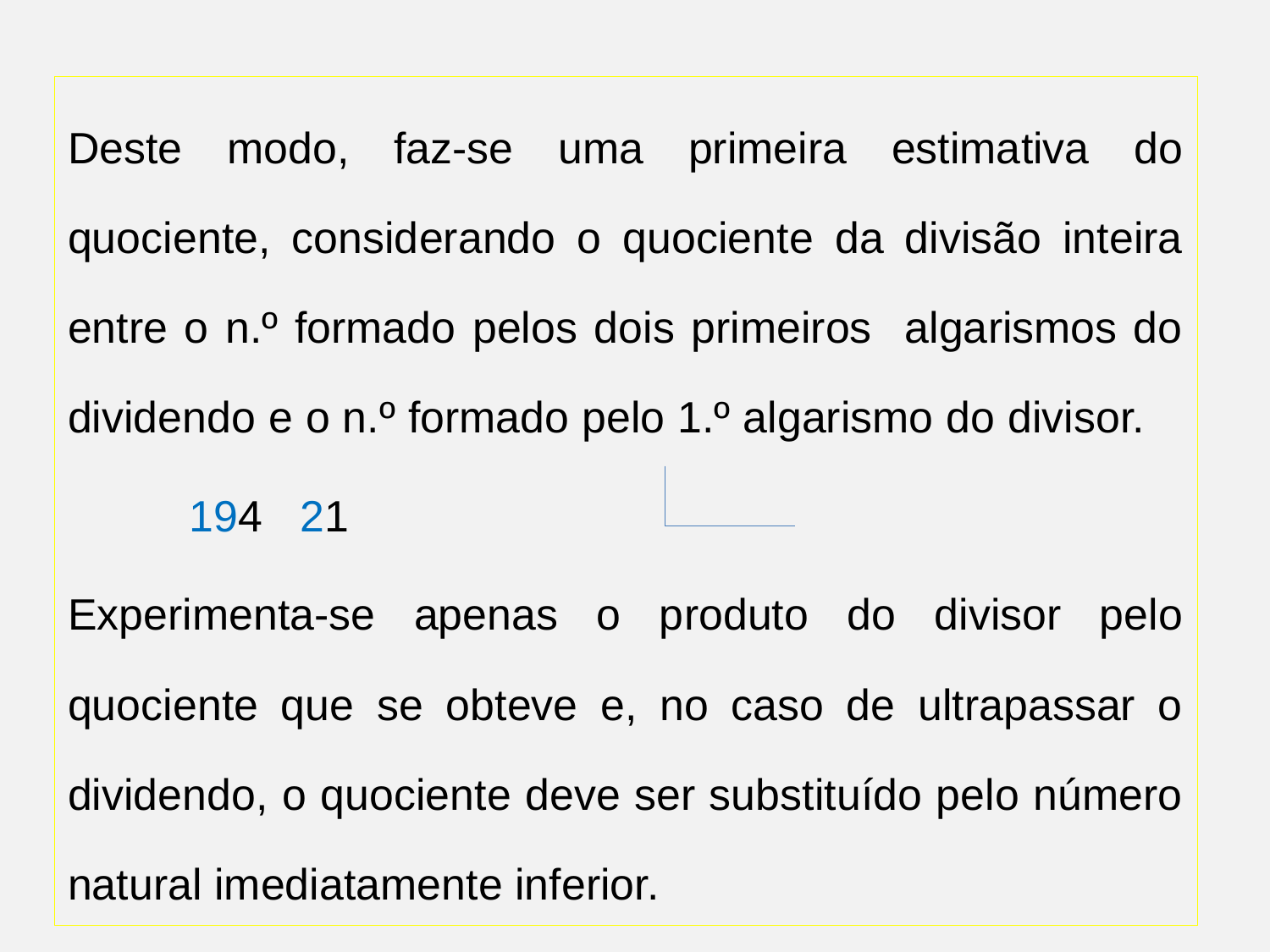

Deste modo, faz-se uma primeira estimativa do quociente, considerando o quociente da divisão inteira entre o n.º formado pelos dois primeiros  algarismos do dividendo e o n.º formado pelo 1.º algarismo do divisor.
				194   21
Experimenta-se apenas o produto do divisor pelo quociente que se obteve e, no caso de ultrapassar o dividendo, o quociente deve ser substituído pelo número natural imediatamente inferior.